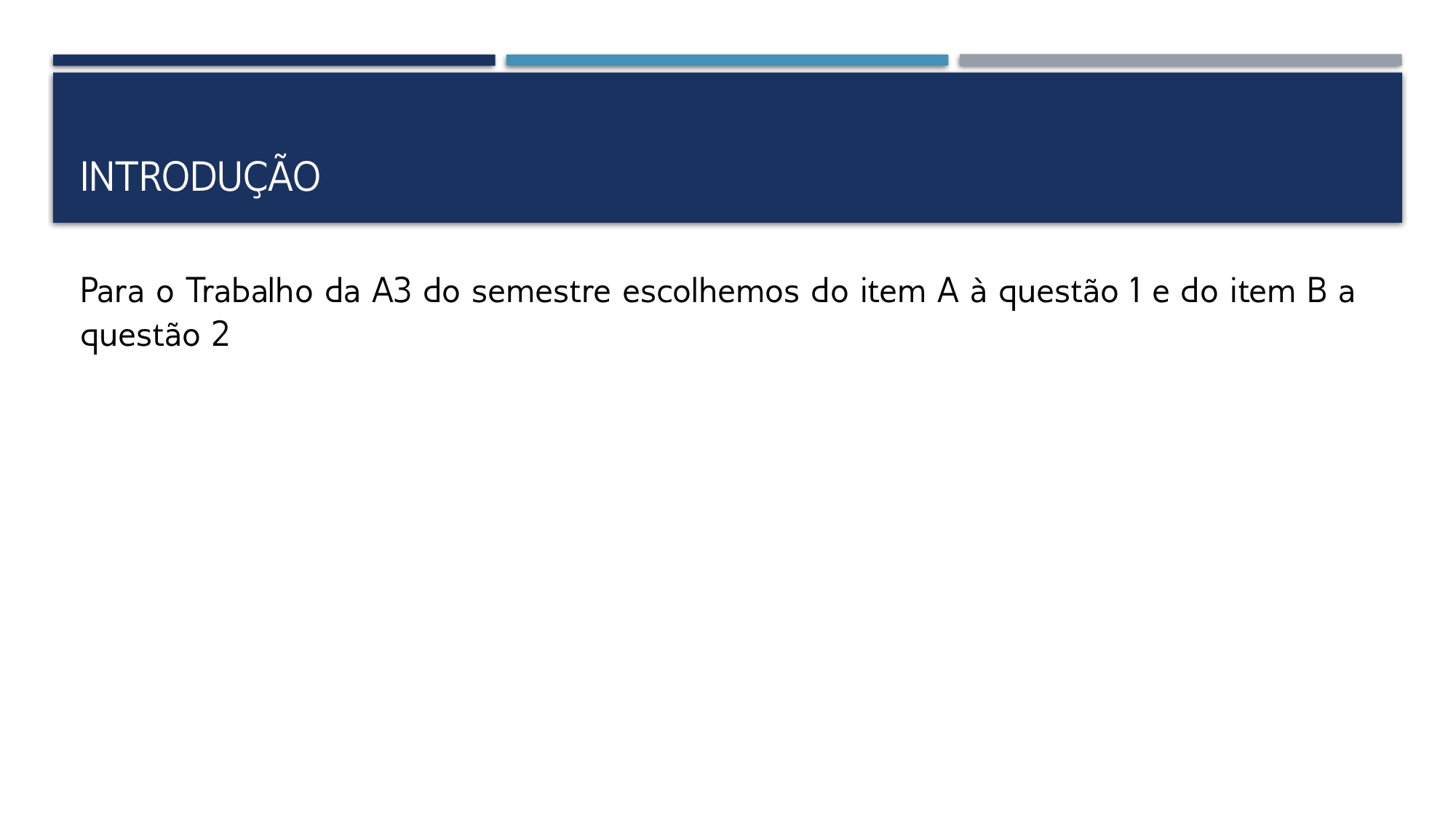

# introdução
Para o Trabalho da A3 do semestre escolhemos do item A à questão 1 e do item B a questão 2